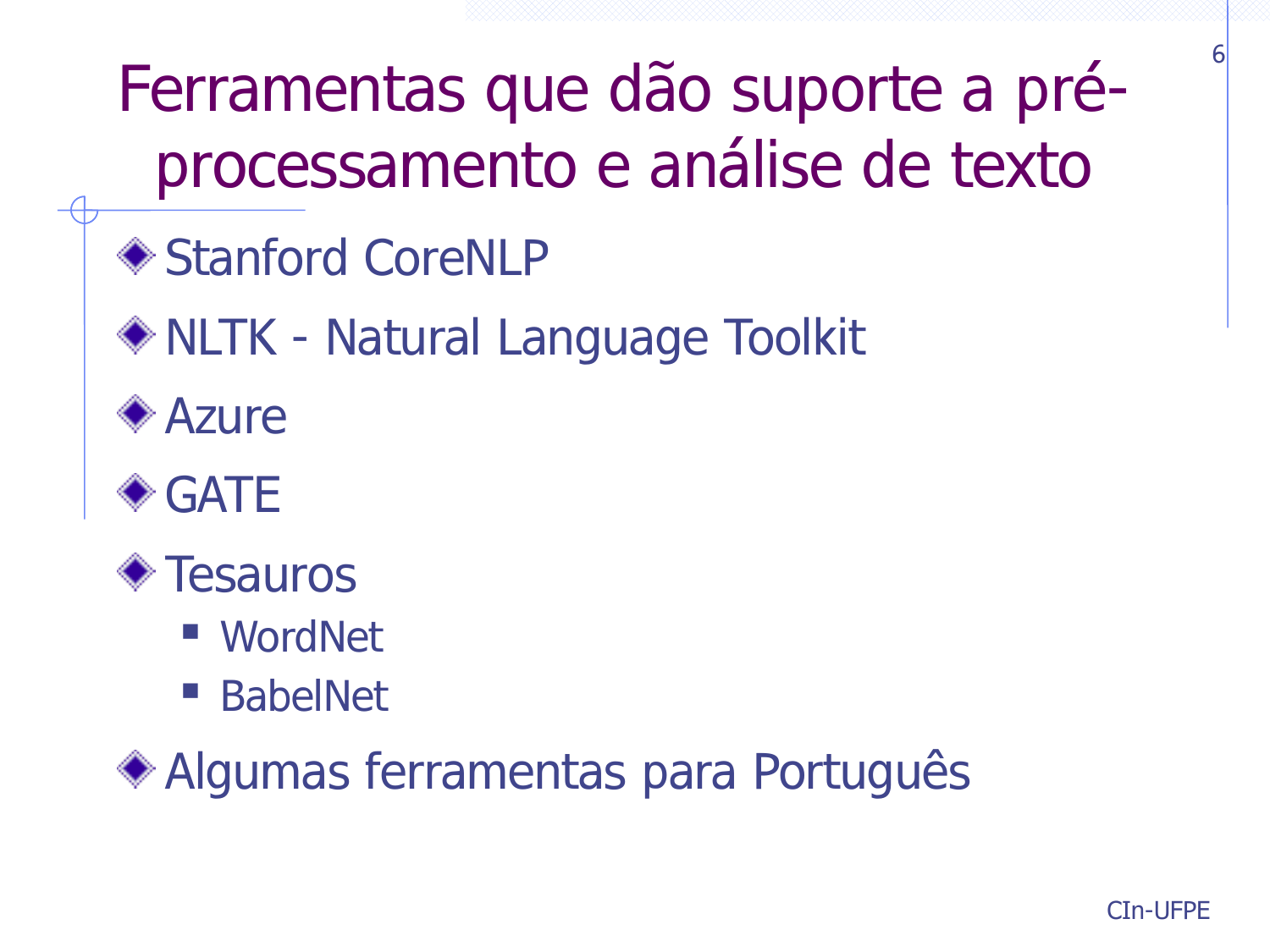

6
Ferramentas que dão suporte a pré-processamento e análise de texto
Stanford CoreNLP
NLTK - Natural Language Toolkit
Azure
GATE
Tesauros
WordNet
BabelNet
Algumas ferramentas para Português

CIn-UFPE